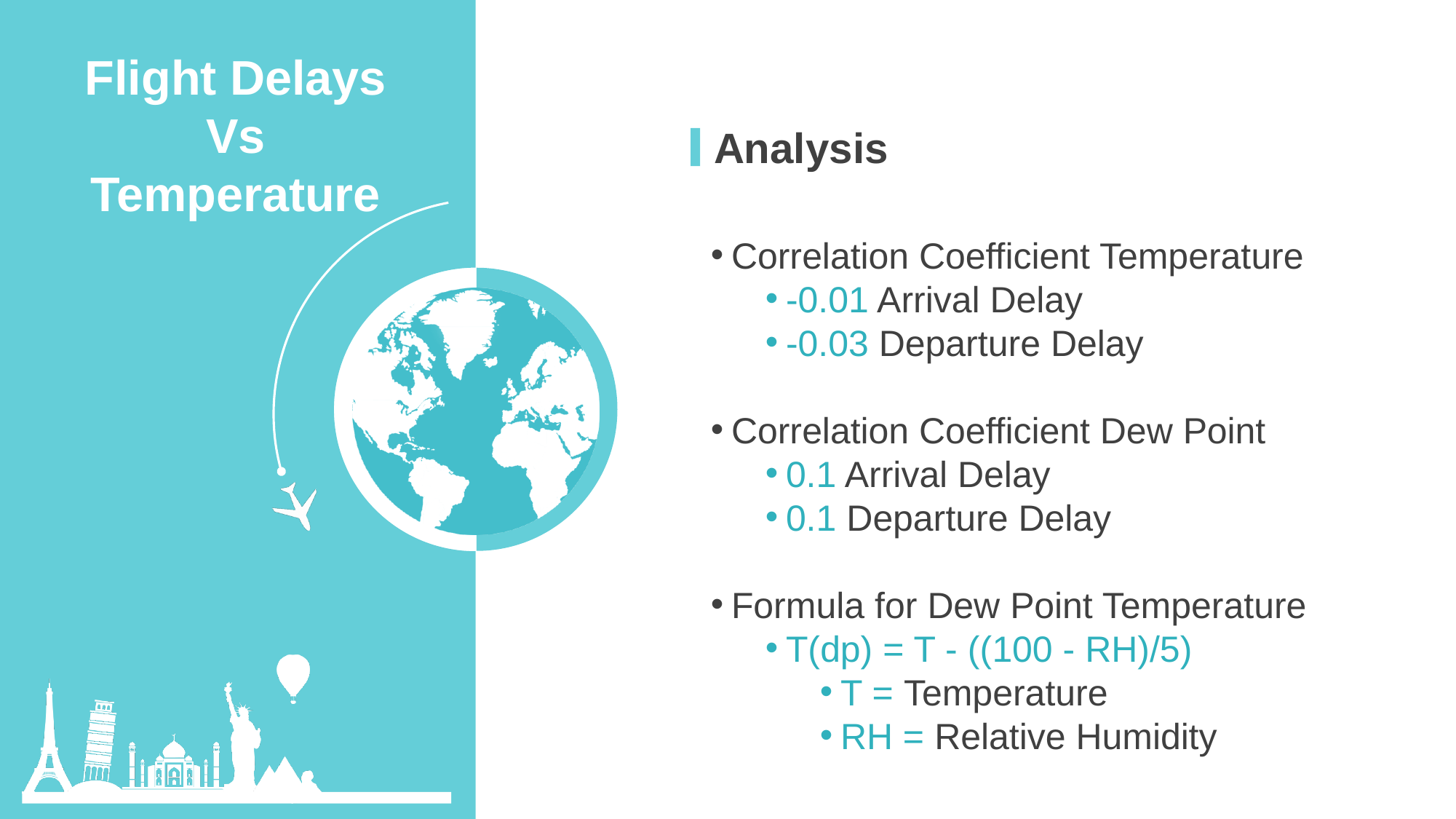

Flight Delays Vs Temperature
Analysis

Correlation Coefficient Temperature
-0.01 Arrival Delay
-0.03 Departure Delay

Correlation Coefficient Dew Point
0.1 Arrival Delay
0.1 Departure Delay

Formula for Dew Point Temperature
T(dp) = T - ((100 - RH)/5)
T = Temperature
RH = Relative Humidity